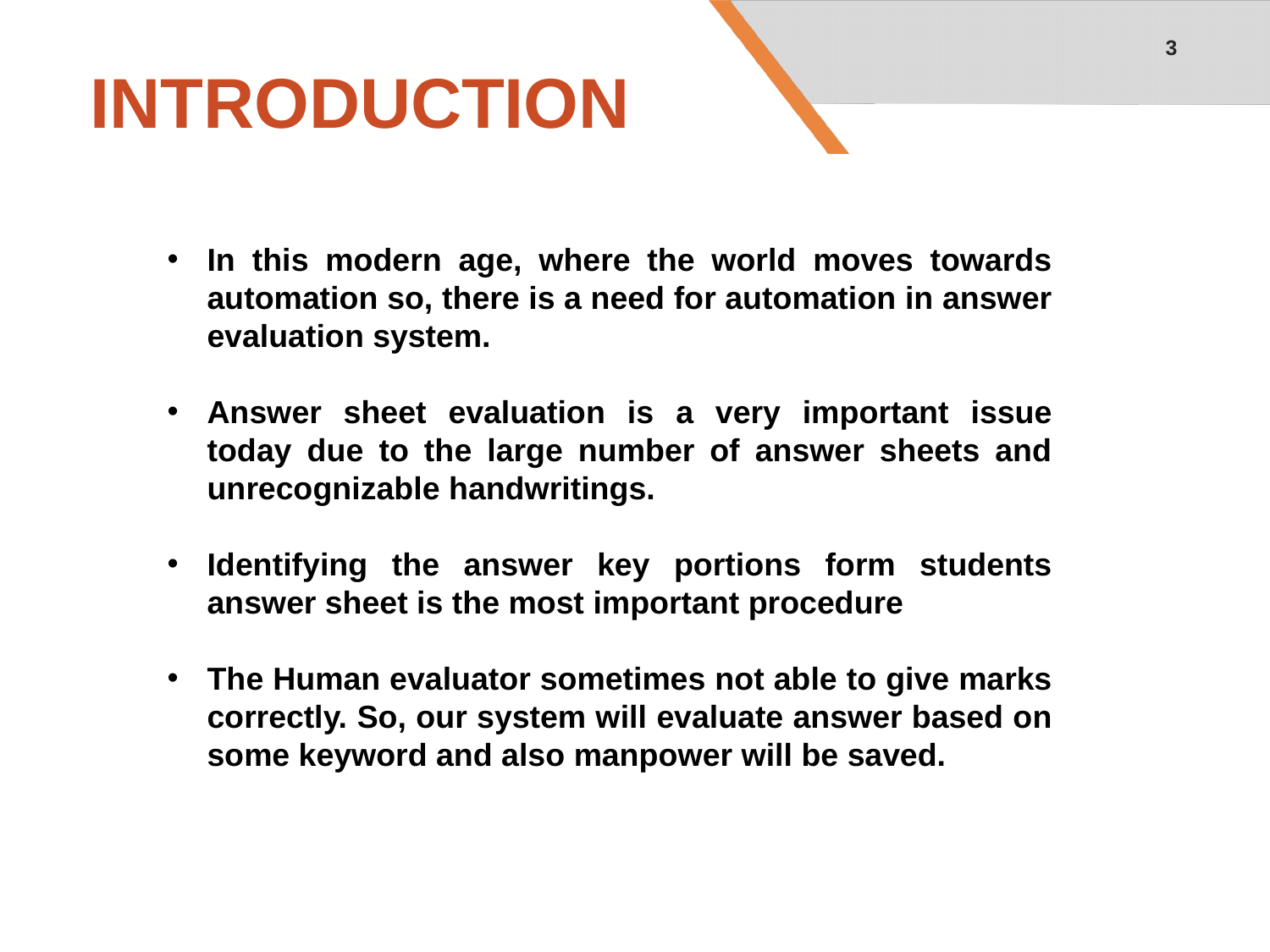

3
# INTRODUCTION
In this modern age, where the world moves towards automation so, there is a need for automation in answer evaluation system.

Answer sheet evaluation is a very important issue today due to the large number of answer sheets and unrecognizable handwritings.

Identifying the answer key portions form students answer sheet is the most important procedure

The Human evaluator sometimes not able to give marks correctly. So, our system will evaluate answer based on some keyword and also manpower will be saved.